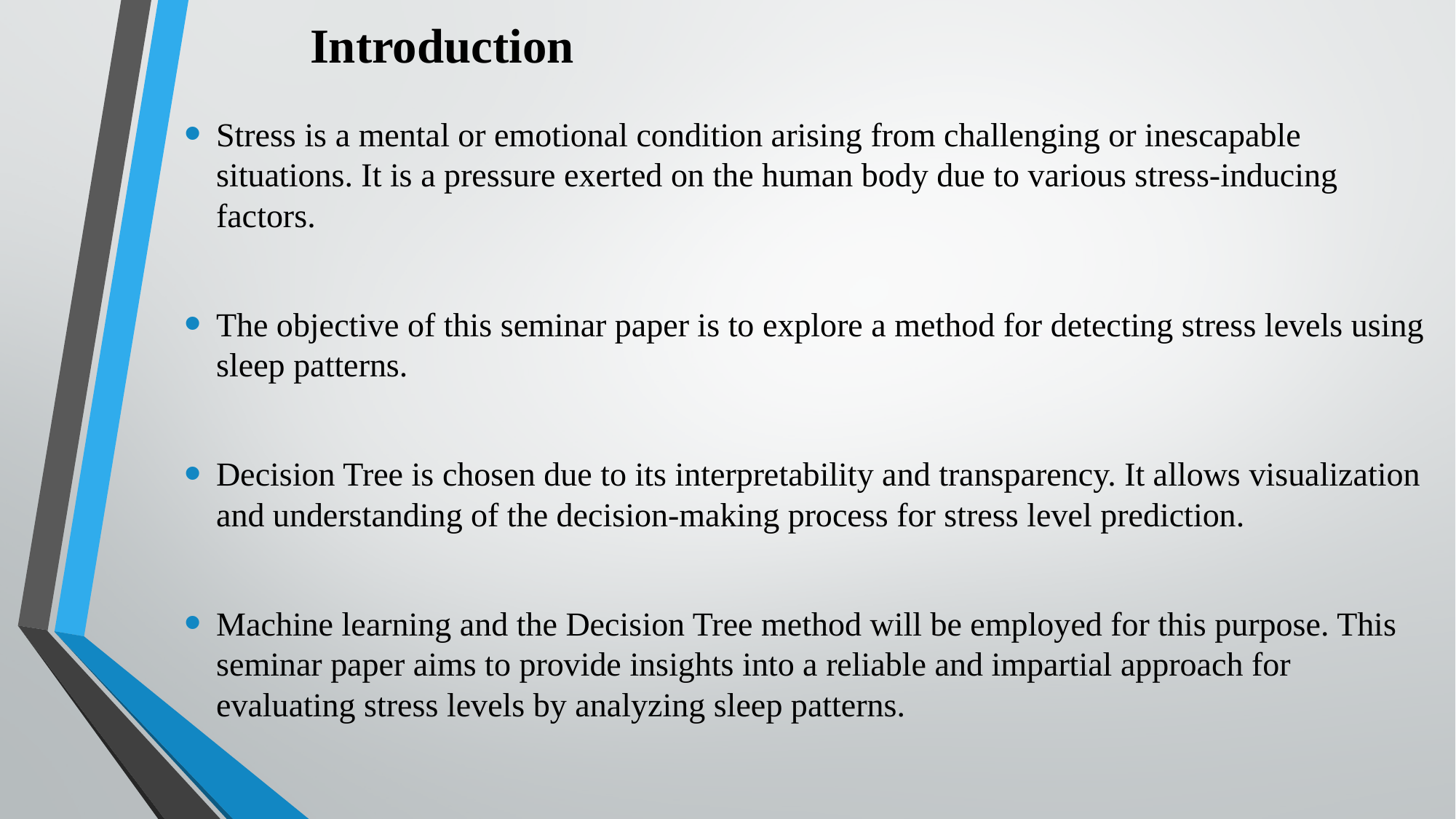

# Introduction
Stress is a mental or emotional condition arising from challenging or inescapable situations. It is a pressure exerted on the human body due to various stress-inducing factors.

The objective of this seminar paper is to explore a method for detecting stress levels using sleep patterns.

Decision Tree is chosen due to its interpretability and transparency. It allows visualization and understanding of the decision-making process for stress level prediction.

Machine learning and the Decision Tree method will be employed for this purpose. This seminar paper aims to provide insights into a reliable and impartial approach for evaluating stress levels by analyzing sleep patterns.